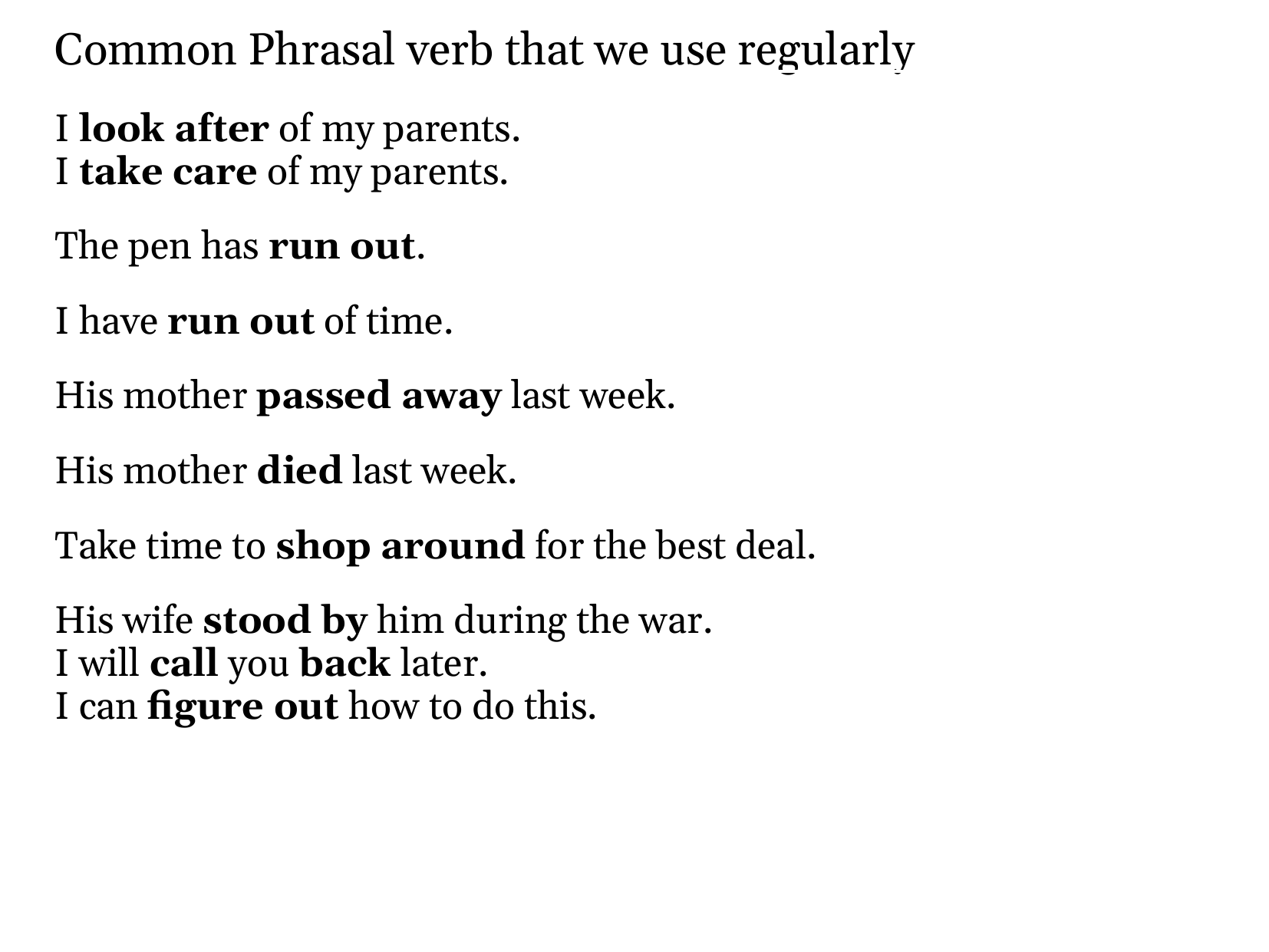

Common Phrasal verb that we use regularly

I look after of my parents.
I take care of my parents.

The pen has run out.

I have run out of time.

His mother passed away last week.

His mother died last week.

Take time to shop around for the best deal.

His wife stood by him during the war.
I will call you back later.
I can figure out how to do this.